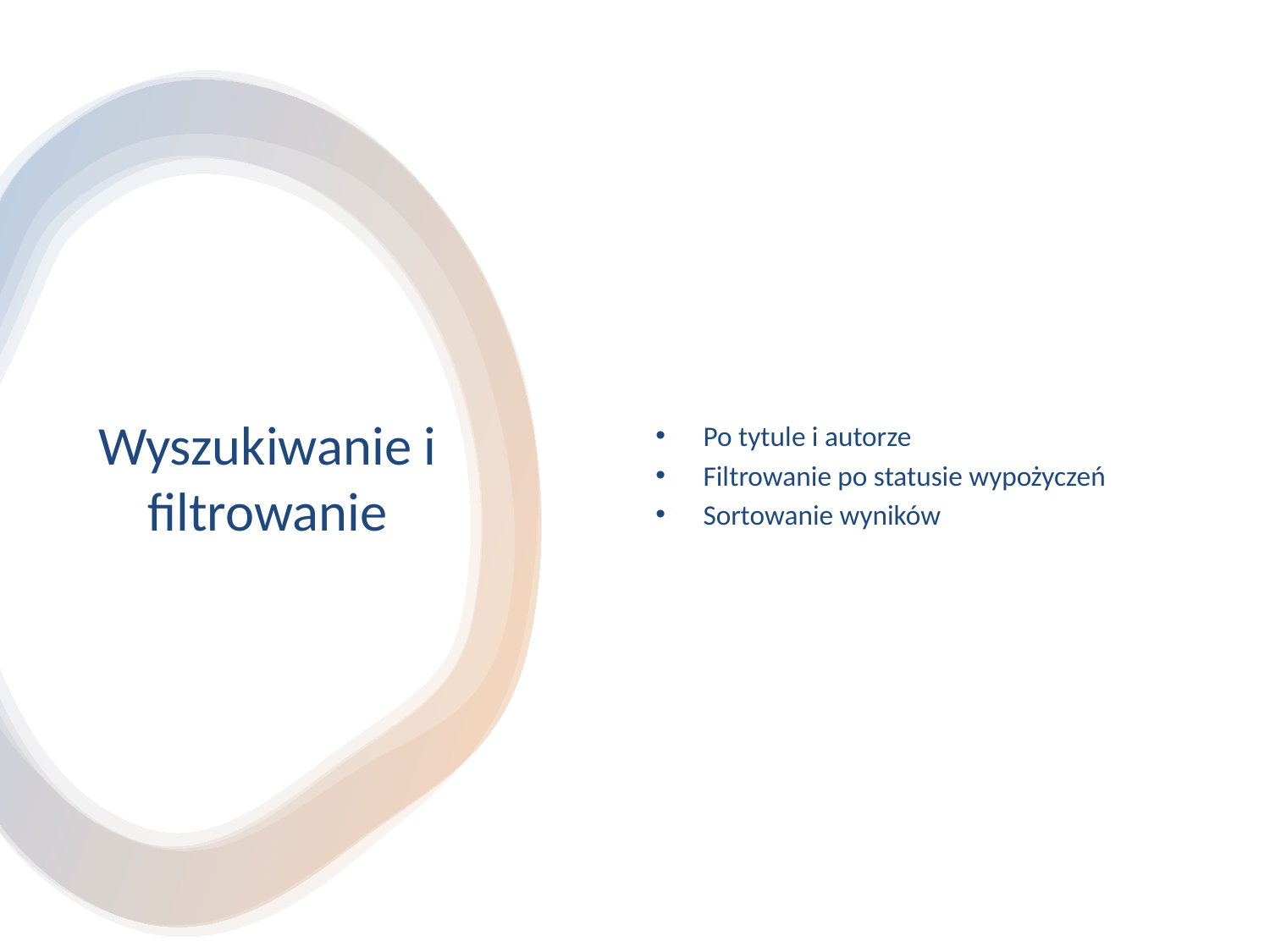

Po tytule i autorze
Filtrowanie po statusie wypożyczeń
Sortowanie wyników
# Wyszukiwanie i filtrowanie